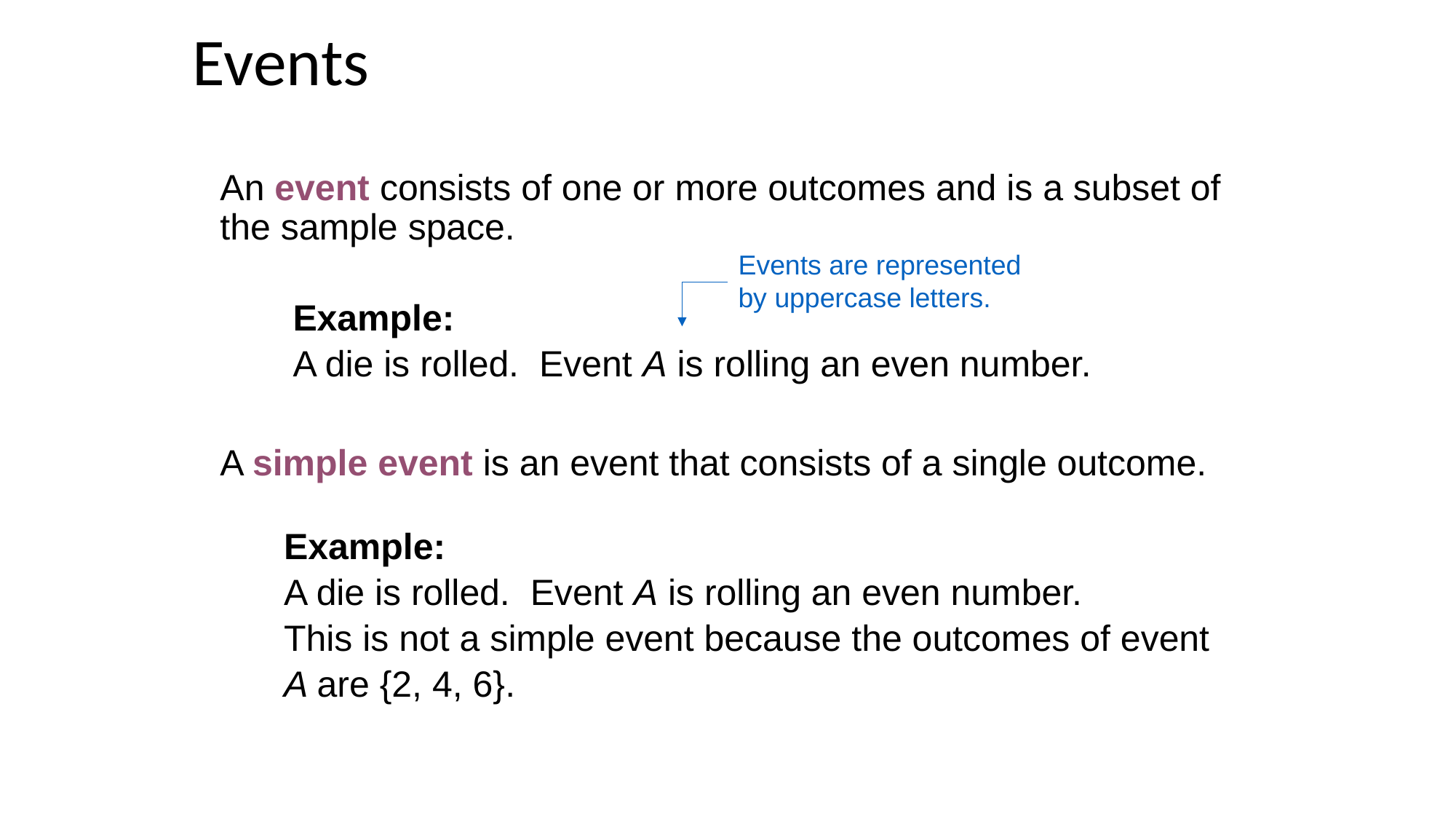

# Events
An event consists of one or more outcomes and is a subset of the sample space.
Events are represented by uppercase letters.

Example:
A die is rolled.  Event A is rolling an even number.
A simple event is an event that consists of a single outcome.
Example:
A die is rolled.  Event A is rolling an even number.
This is not a simple event because the outcomes of event A are {2, 4, 6}.